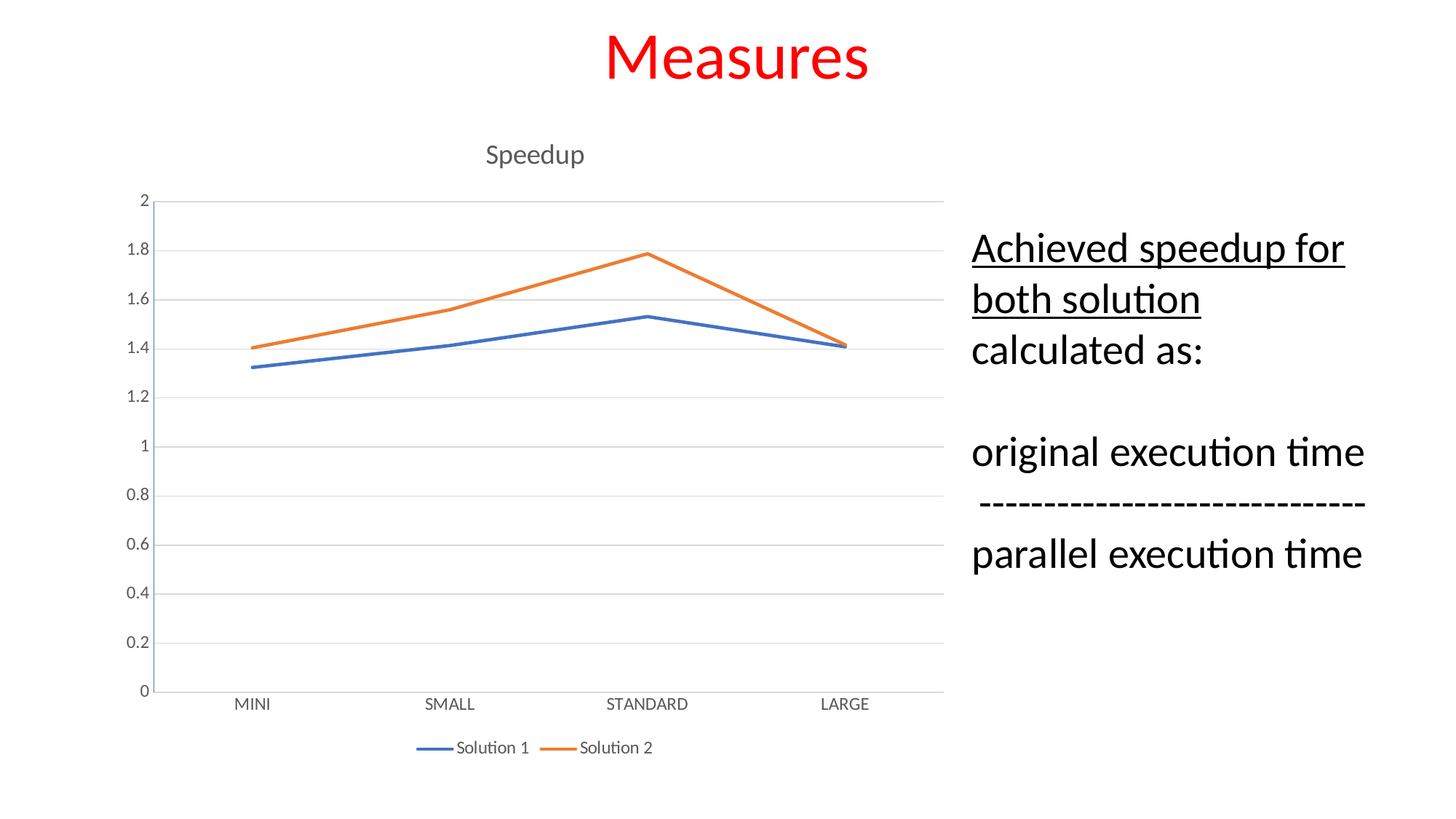

# Measures

### Chart: Speedup

| Category | Solution 1 | Solution 2 |
|---|---|---|
| MINI | 1.3245 | 1.404503 |
| SMALL | 1.413852 | 1.559905 |
| STANDARD | 1.531887 | 1.788357 |
| LARGE | 1.40868 | 1.416751 |
Achieved speedup for both solution calculated as:

original execution time
------------------------------
parallel execution time